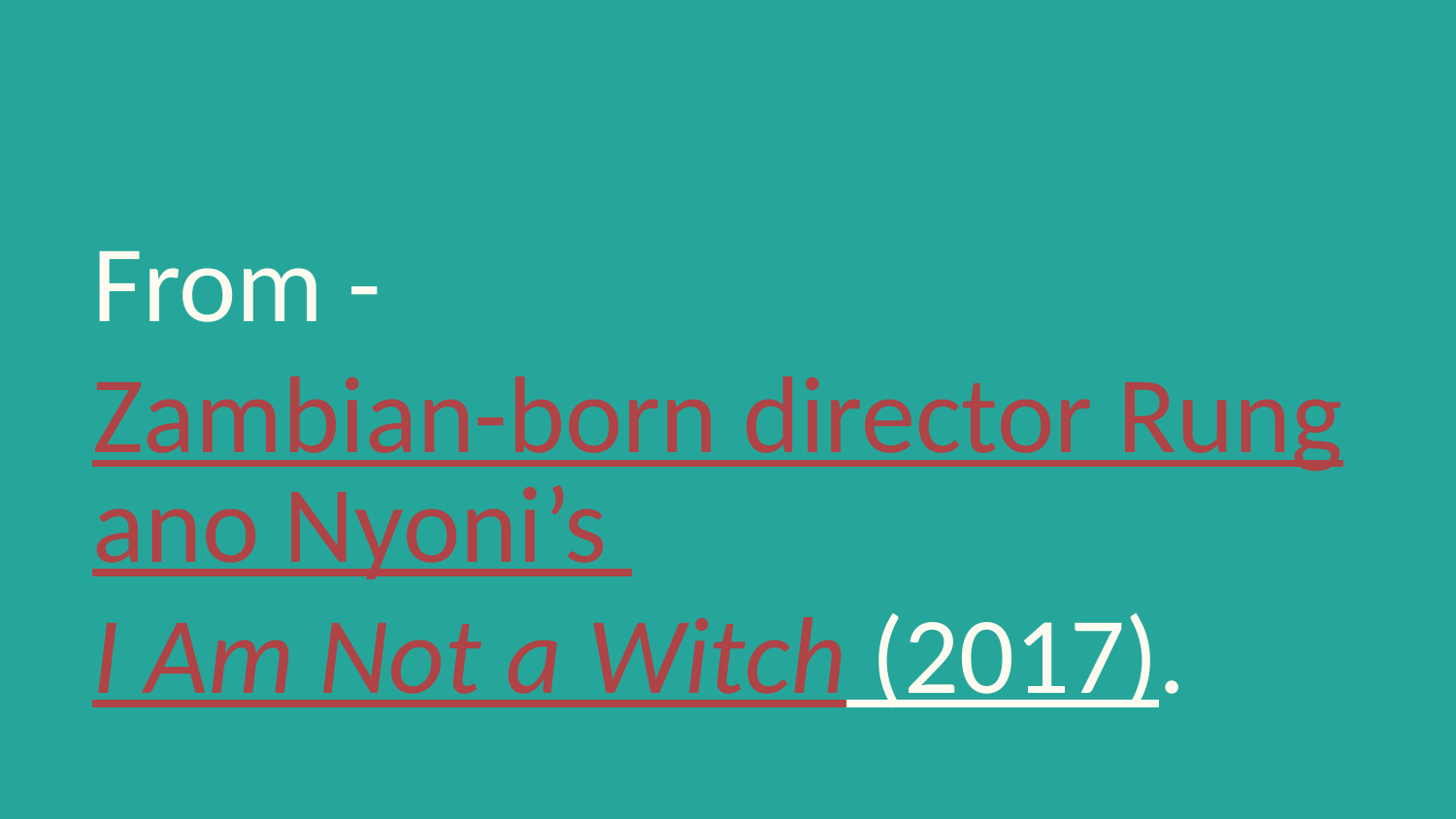

# From - Zambian-born director Rungano Nyoni’s I Am Not a Witch (2017).